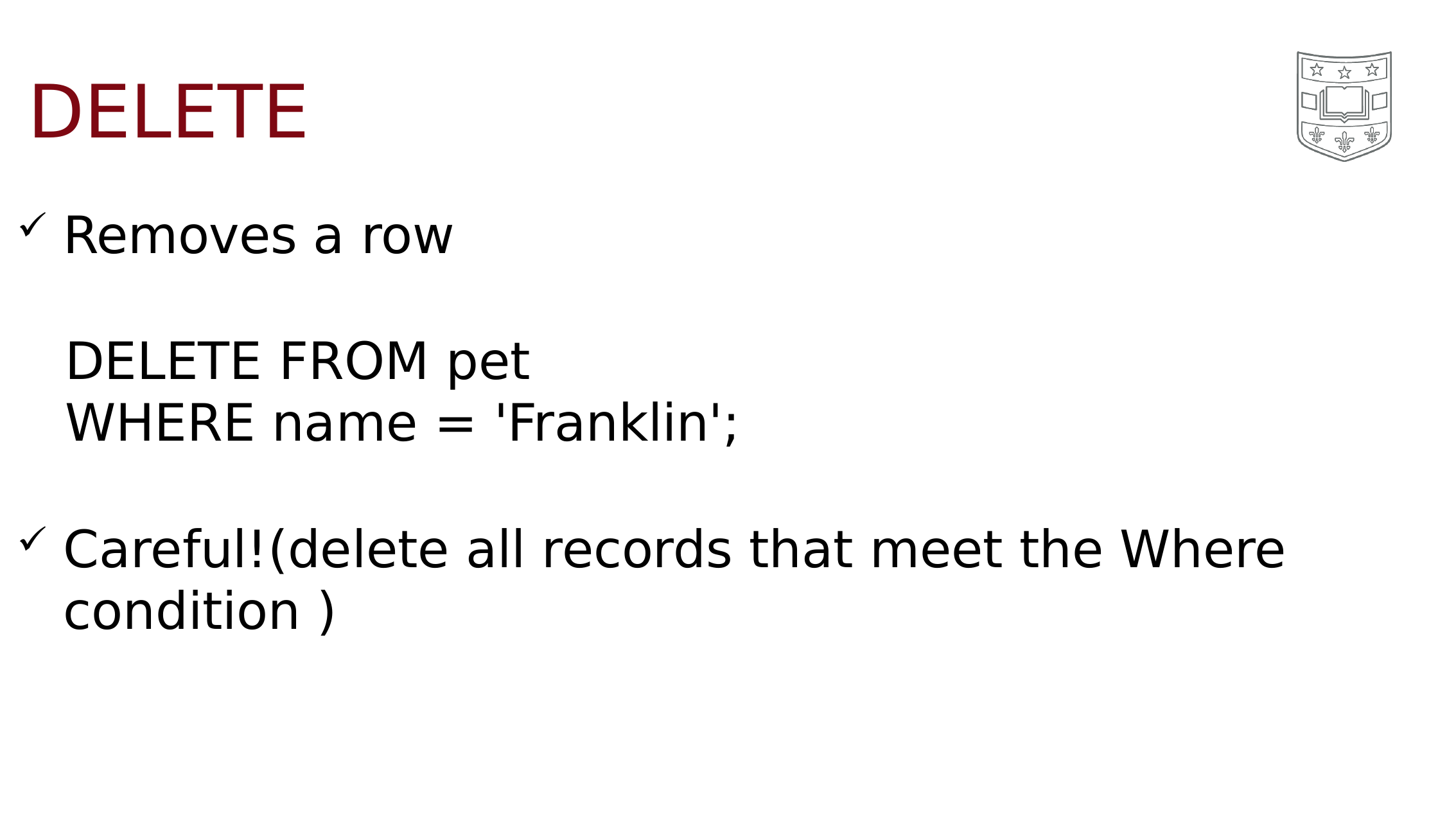

# DELETE
Removes a row

DELETE FROM pet
WHERE name = 'Franklin';

Careful!(delete all records that meet the Where condition )